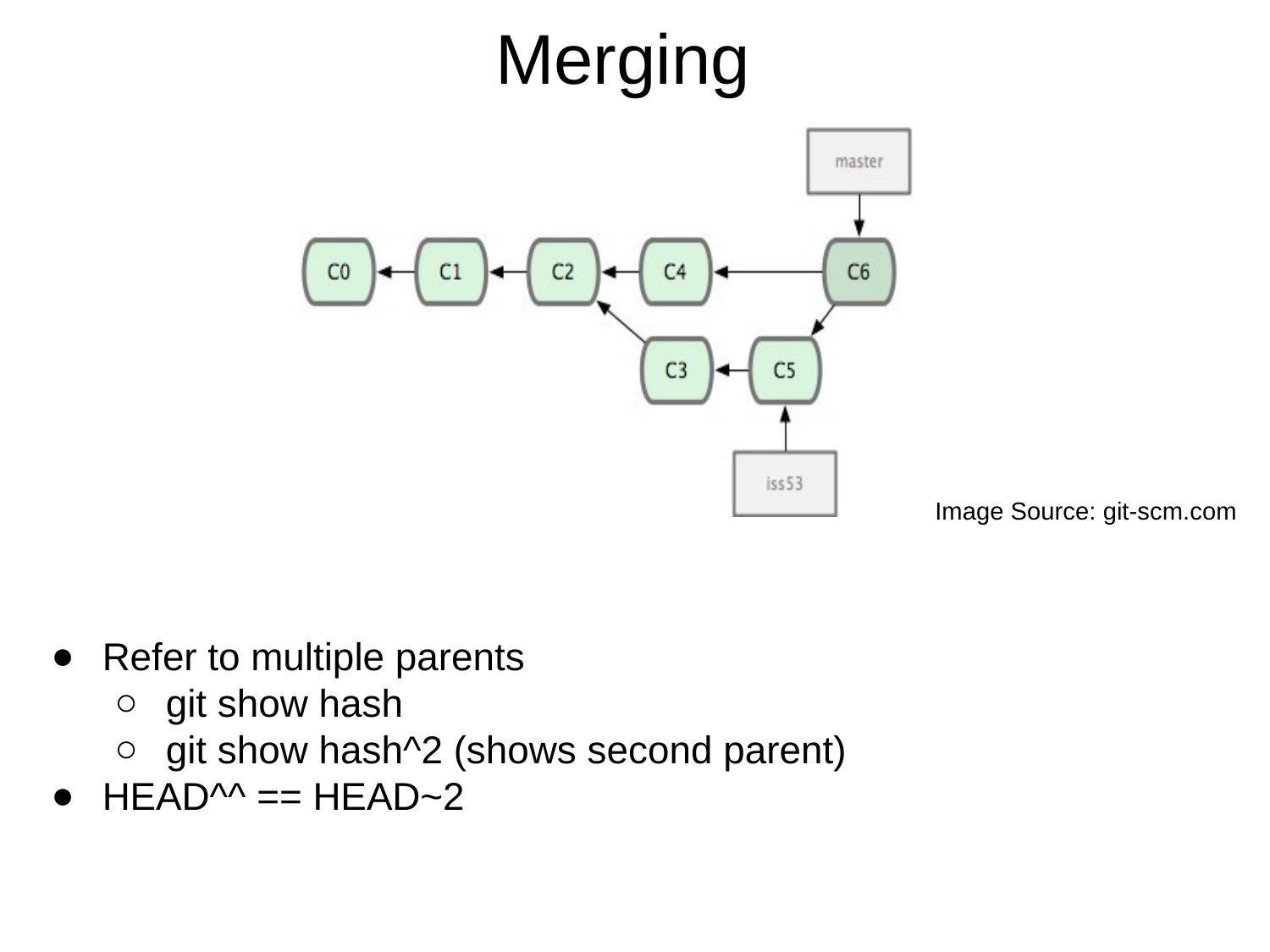

# Merging

Image Source: git-scm.com
Refer to multiple parents
git show hash
git show hash^2 (shows second parent)
HEAD^^ == HEAD~2